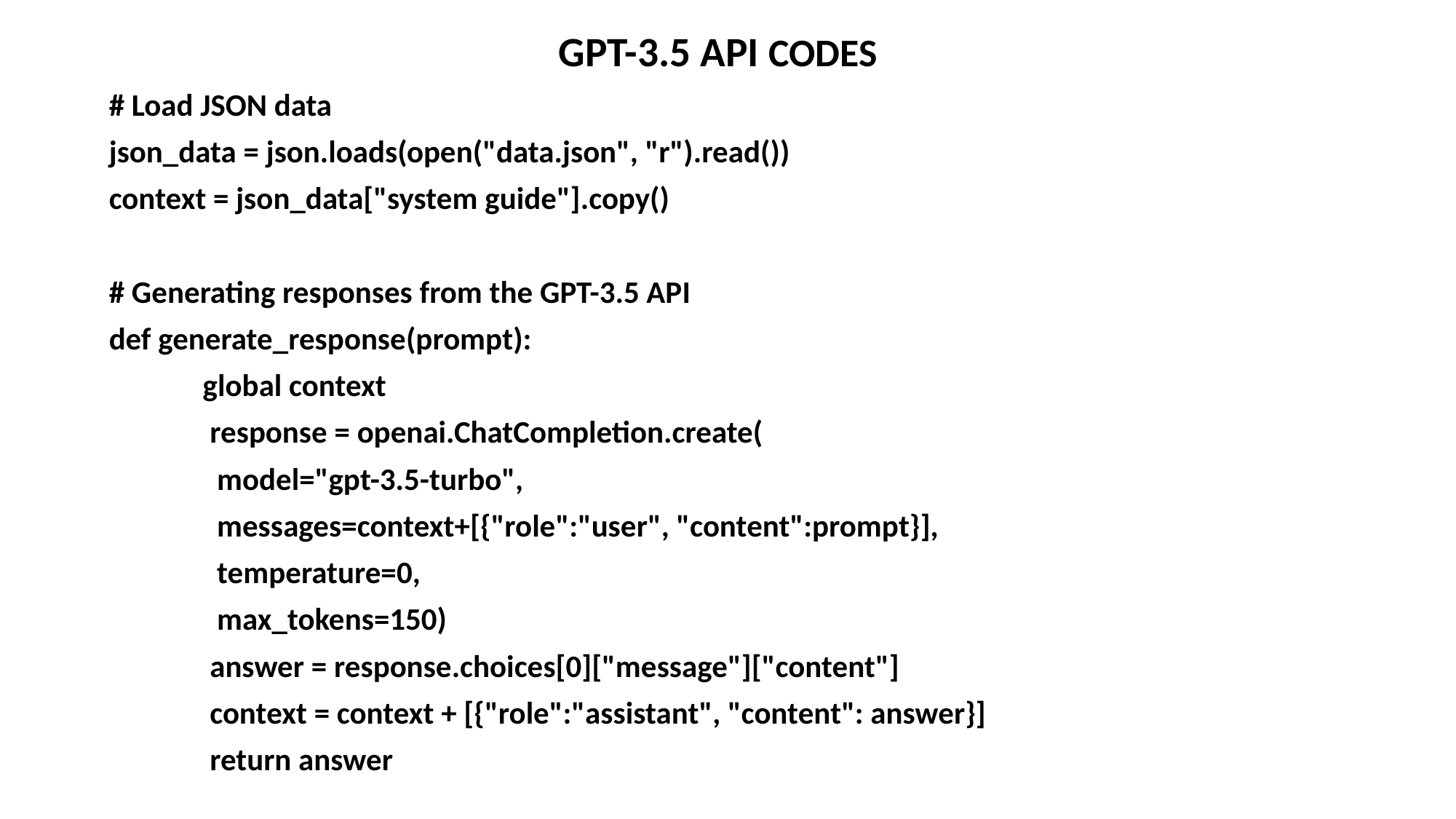

GPT-3.5 API CODES
# Load JSON data
json_data = json.loads(open("data.json", "r").read())
context = json_data["system guide"].copy()

# Generating responses from the GPT-3.5 API
def generate_response(prompt):
  	global context
 		 response = openai.ChatCompletion.create(
  		  model="gpt-3.5-turbo",
    		  messages=context+[{"role":"user", "content":prompt}],
  		  temperature=0,
   		  max_tokens=150)
	 answer = response.choices[0]["message"]["content"]
	 context = context + [{"role":"assistant", "content": answer}]
	 return answer